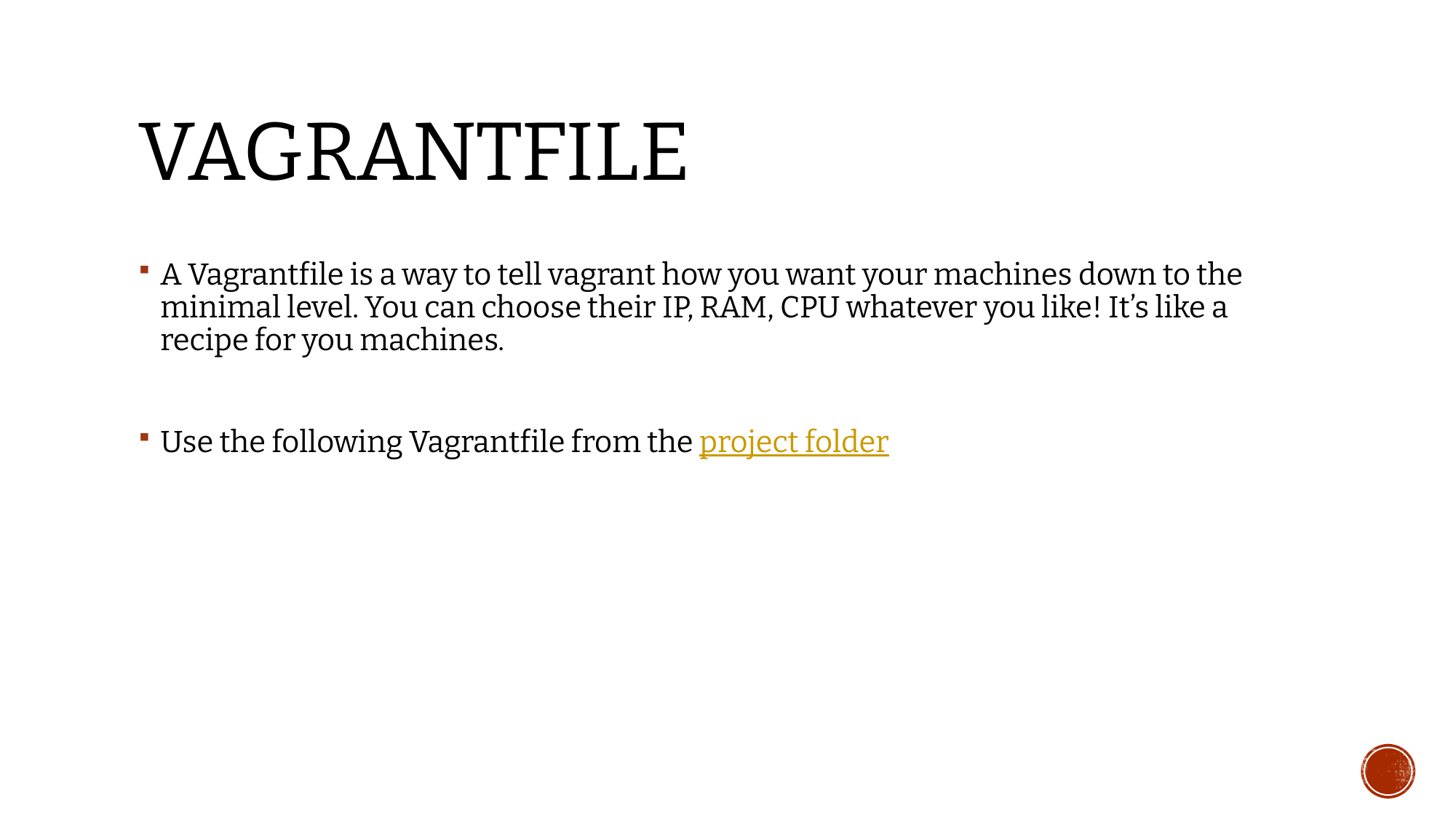

# Vagrantfile
A Vagrantfile is a way to tell vagrant how you want your machines down to the minimal level. You can choose their IP, RAM, CPU whatever you like! It’s like a recipe for you machines.

Use the following Vagrantfile from the project folder